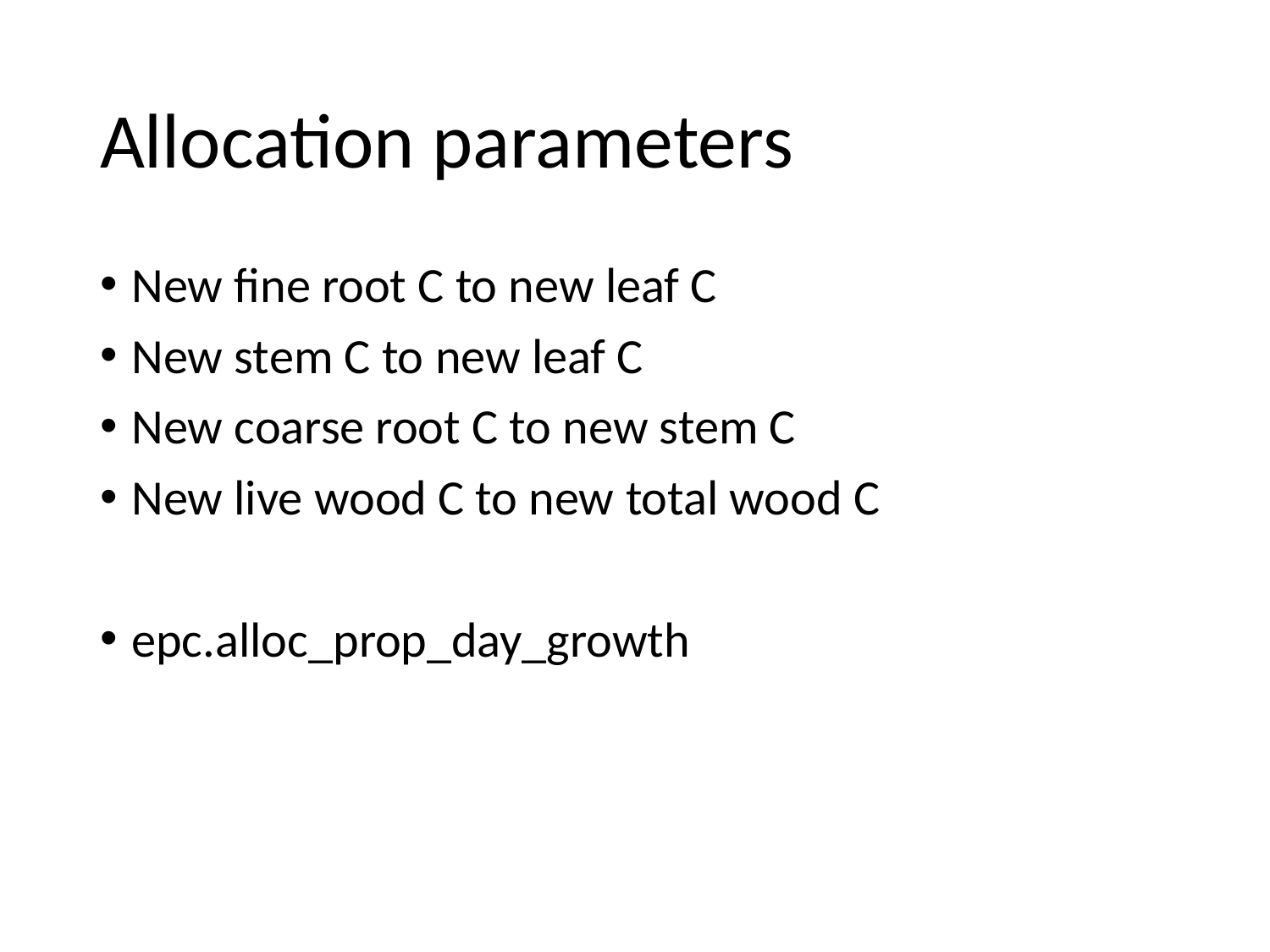

# Allocation parameters
New fine root C to new leaf C
New stem C to new leaf C
New coarse root C to new stem C
New live wood C to new total wood C

epc.alloc_prop_day_growth